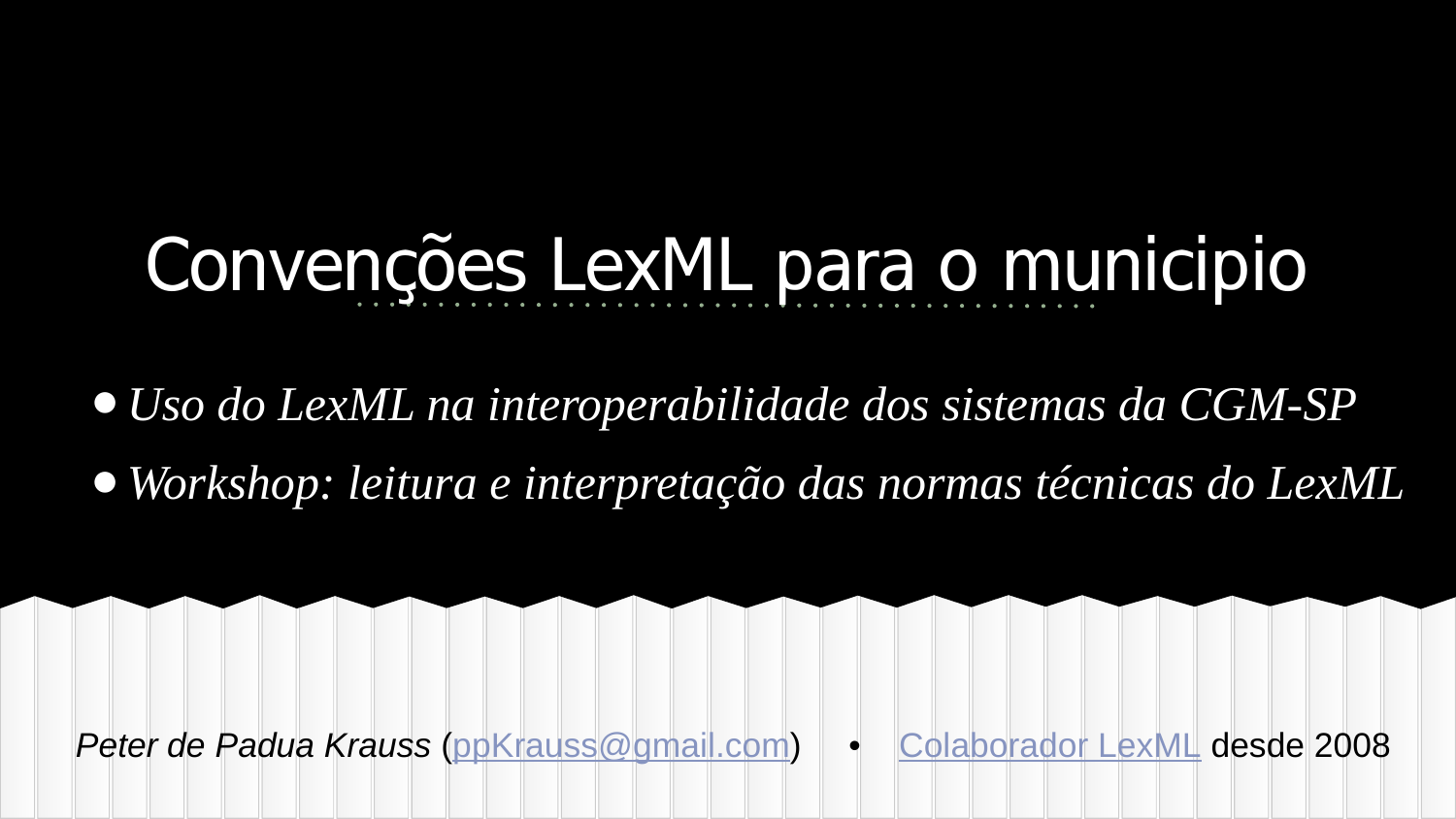

# Convenções LexML para o municipio
Uso do LexML na interoperabilidade dos sistemas da CGM-SP
Workshop: leitura e interpretação das normas técnicas do LexML
Peter de Padua Krauss (ppKrauss@gmail.com)     •    Colaborador LexML desde 2008